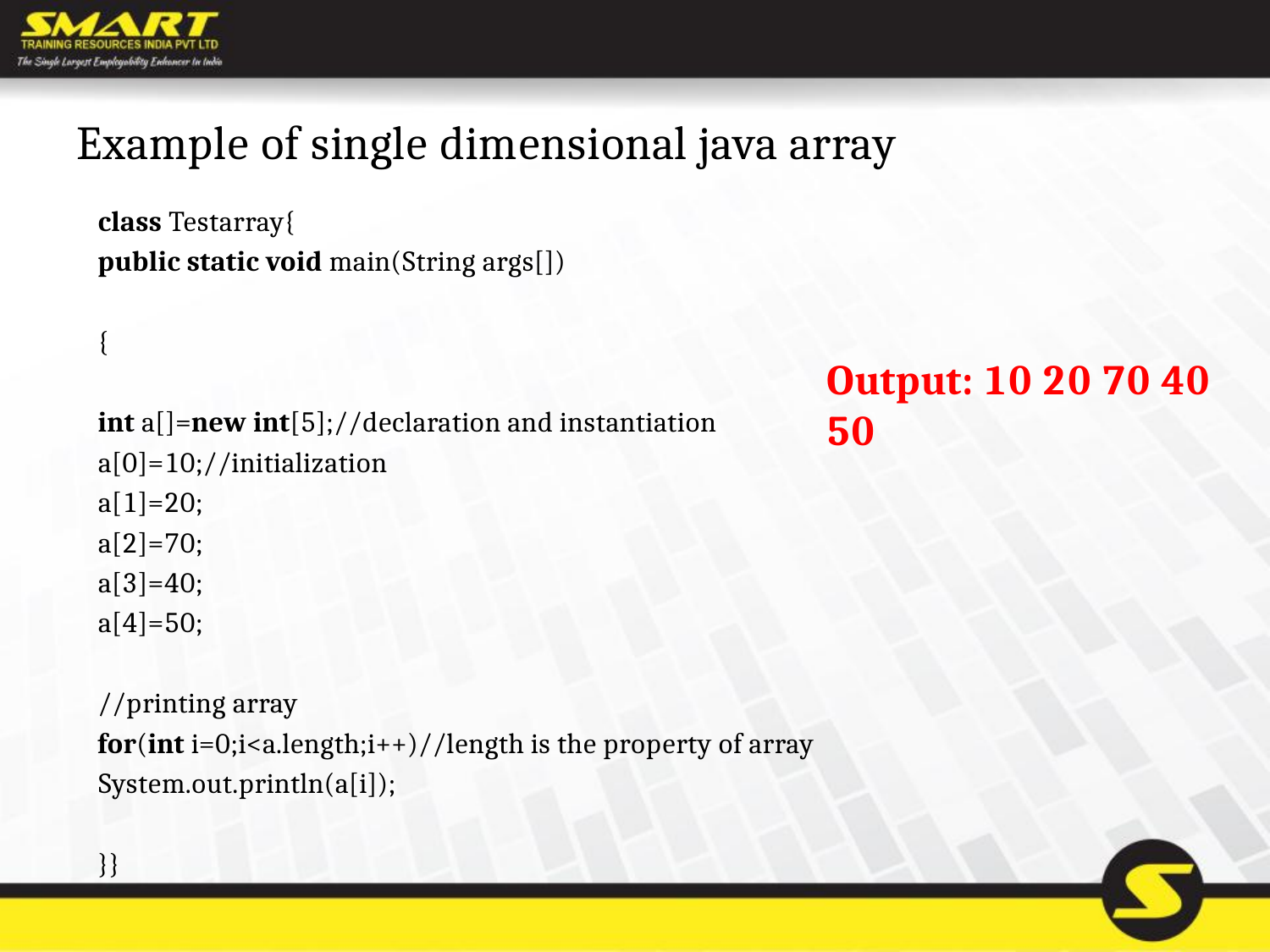

# Example of single dimensional java array
class Testarray{
public static void main(String args[])

{

int a[]=new int[5];//declaration and instantiation
a[0]=10;//initialization
a[1]=20;
a[2]=70;
a[3]=40;
a[4]=50;

//printing array
for(int i=0;i<a.length;i++)//length is the property of array
System.out.println(a[i]);

}}

Output: 10 20 70 40 50